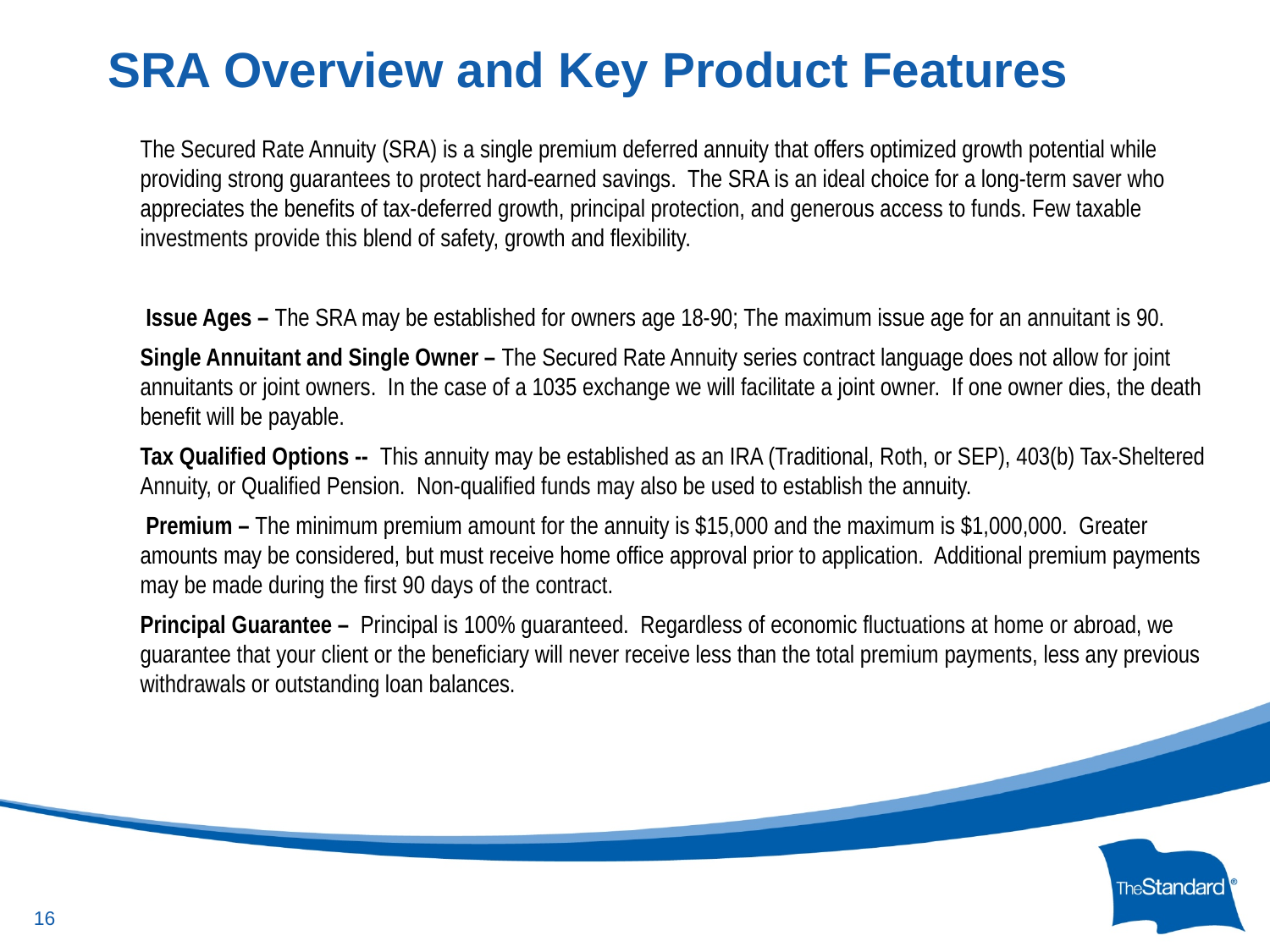

# SRA Overview and Key Product Features
	The Secured Rate Annuity (SRA) is a single premium deferred annuity that offers optimized growth potential while providing strong guarantees to protect hard-earned savings.  The SRA is an ideal choice for a long-term saver who appreciates the benefits of tax-deferred growth, principal protection, and generous access to funds. Few taxable investments provide this blend of safety, growth and flexibility.

	 Issue Ages – The SRA may be established for owners age 18-90; The maximum issue age for an annuitant is 90.
	Single Annuitant and Single Owner – The Secured Rate Annuity series contract language does not allow for joint annuitants or joint owners.  In the case of a 1035 exchange we will facilitate a joint owner.  If one owner dies, the death benefit will be payable.
	Tax Qualified Options --  This annuity may be established as an IRA (Traditional, Roth, or SEP), 403(b) Tax-Sheltered Annuity, or Qualified Pension.  Non-qualified funds may also be used to establish the annuity.
	 Premium – The minimum premium amount for the annuity is $15,000 and the maximum is $1,000,000.  Greater amounts may be considered, but must receive home office approval prior to application.  Additional premium payments may be made during the first 90 days of the contract.
	Principal Guarantee –  Principal is 100% guaranteed.  Regardless of economic fluctuations at home or abroad, we guarantee that your client or the beneficiary will never receive less than the total premium payments, less any previous withdrawals or outstanding loan balances.

16